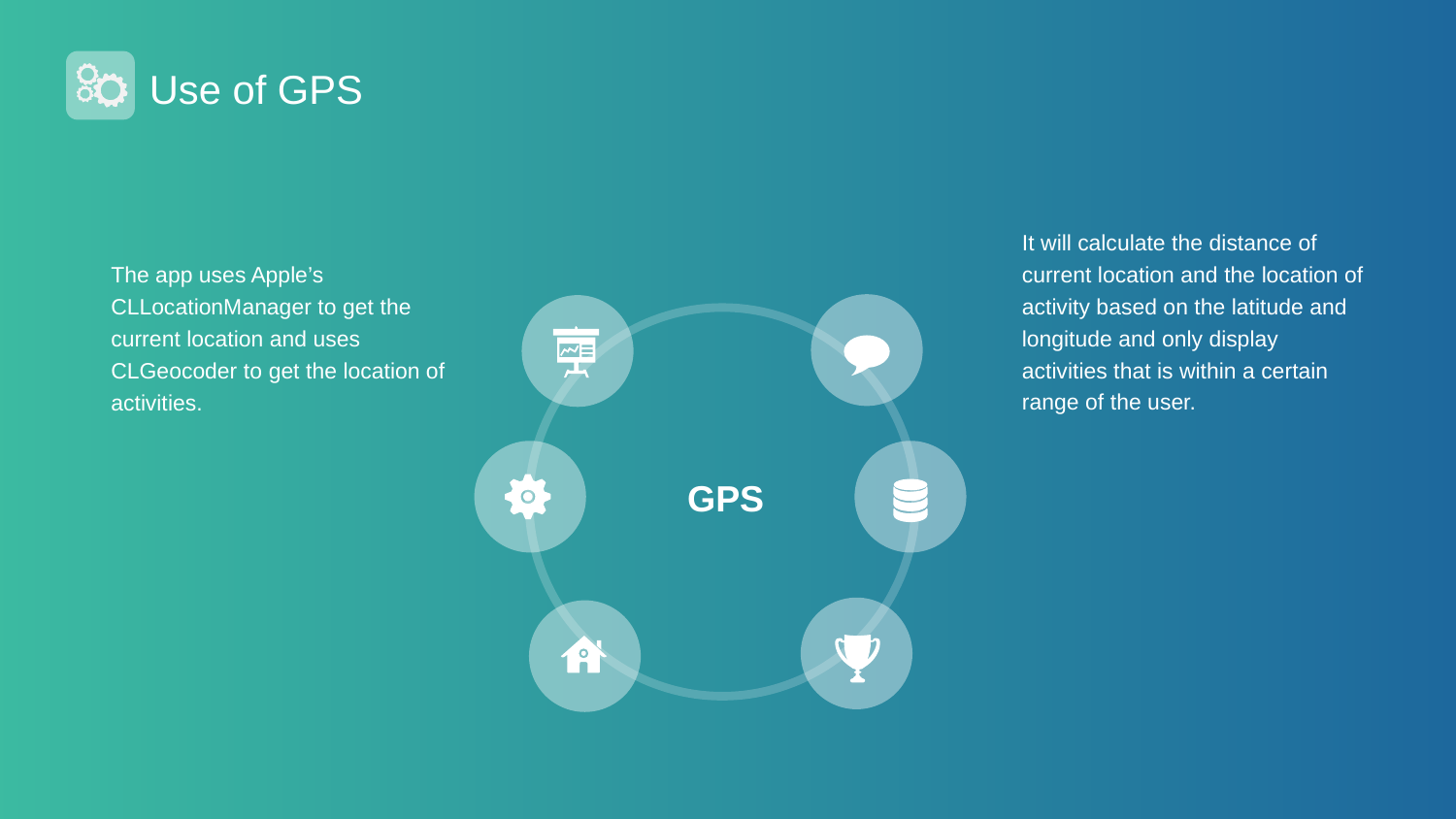

Use of GPS
It will calculate the distance of current location and the location of activity based on the latitude and longitude and only display activities that is within a certain range of the user.
The app uses Apple’s CLLocationManager to get the current location and uses CLGeocoder to get the location of  activities.

GPS